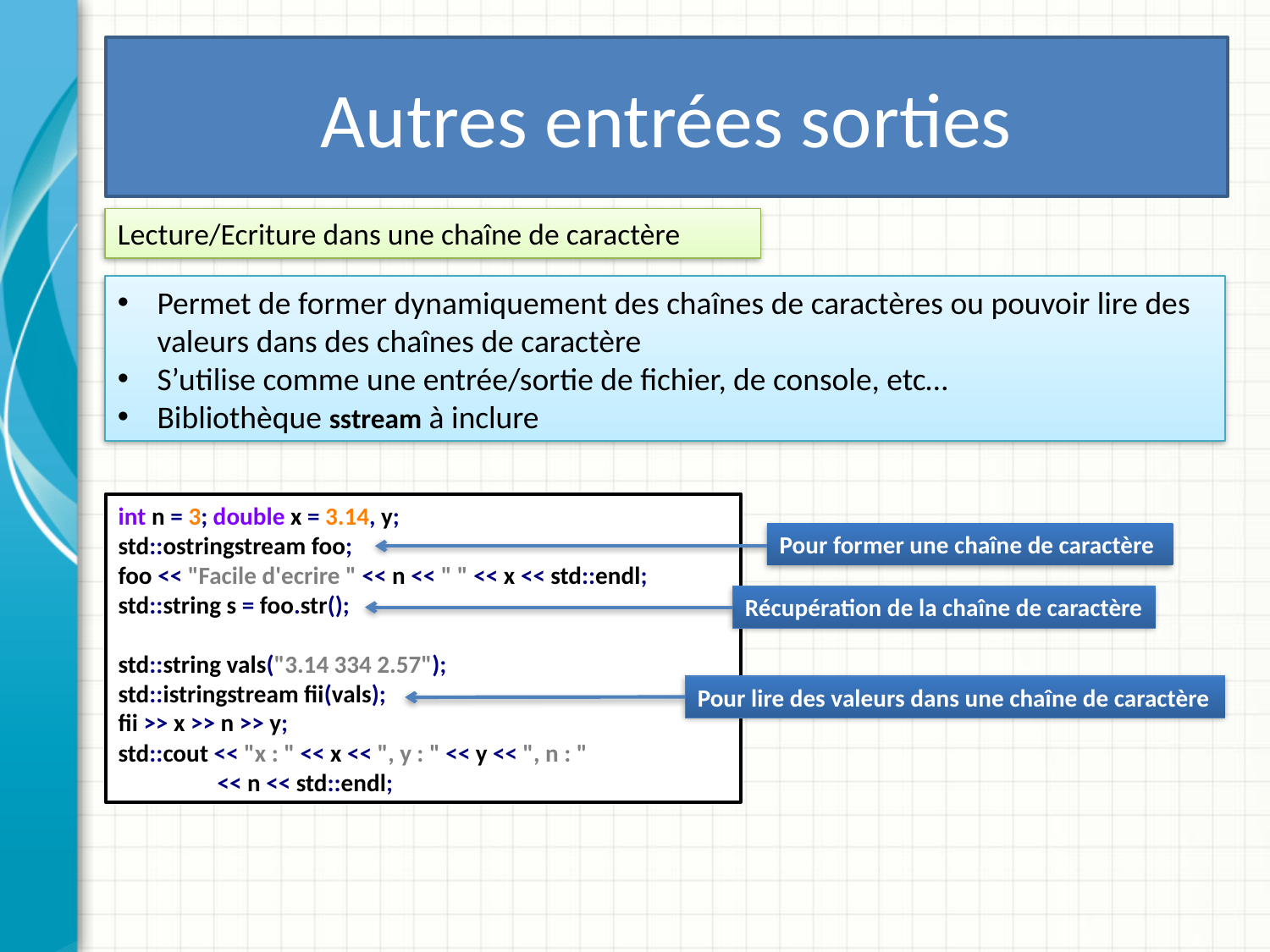

# Autres entrées sorties
Lecture/Ecriture dans une chaîne de caractère
Permet de former dynamiquement des chaînes de caractères ou pouvoir lire des valeurs dans des chaînes de caractère
S’utilise comme une entrée/sortie de fichier, de console, etc…
Bibliothèque sstream à inclure
int n = 3; double x = 3.14, y;
std::ostringstream foo;
foo << "Facile d'ecrire " << n << " " << x << std::endl;
std::string s = foo.str();

std::string vals("3.14 334 2.57");
std::istringstream fii(vals);
fii >> x >> n >> y;
std::cout << "x : " << x << ", y : " << y << ", n : "
                  << n << std::endl;
Pour former une chaîne de caractère
Récupération de la chaîne de caractère
Pour lire des valeurs dans une chaîne de caractère